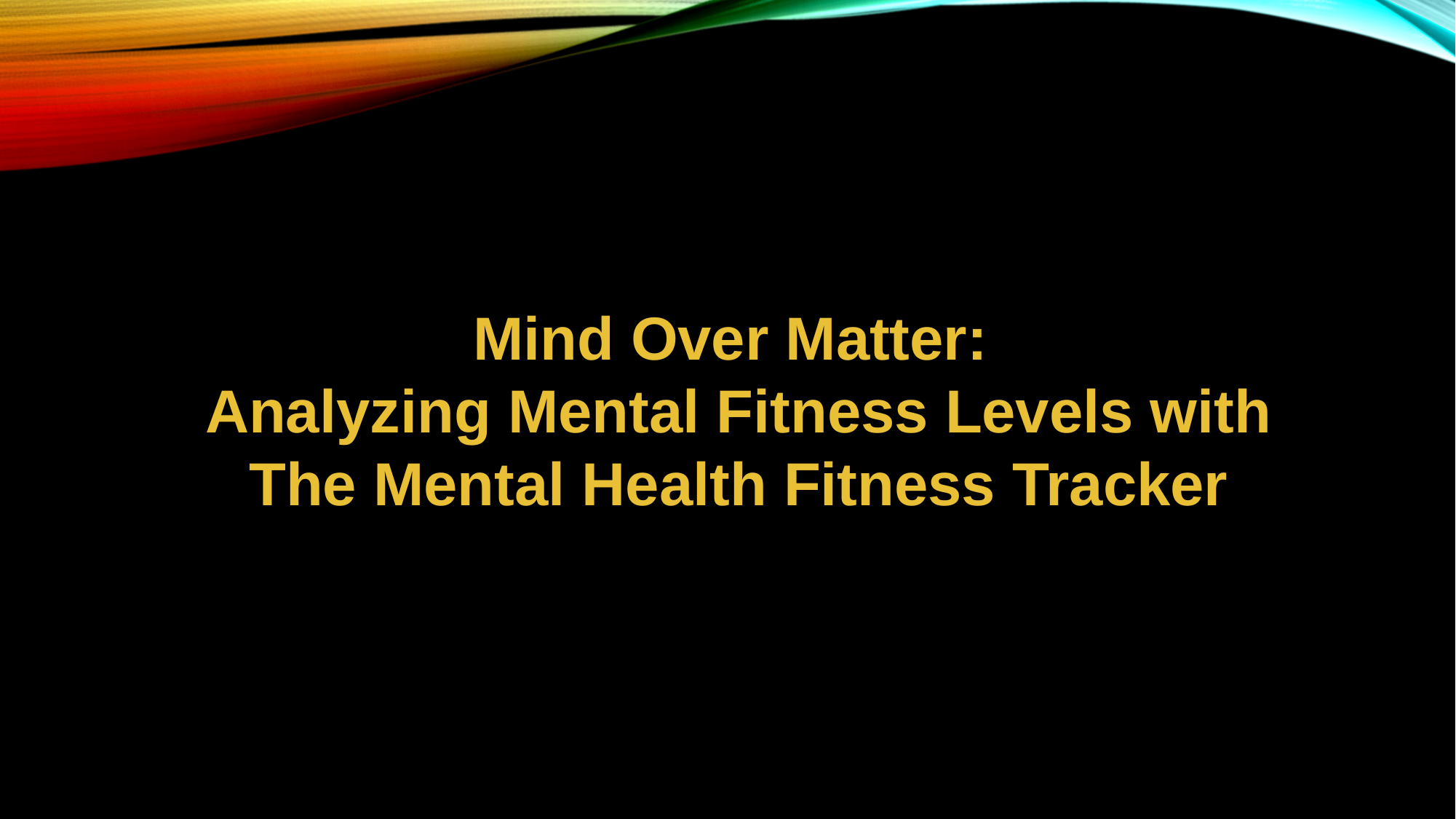

Mind Over Matter:
Analyzing Mental Fitness Levels with The Mental Health Fitness Tracker